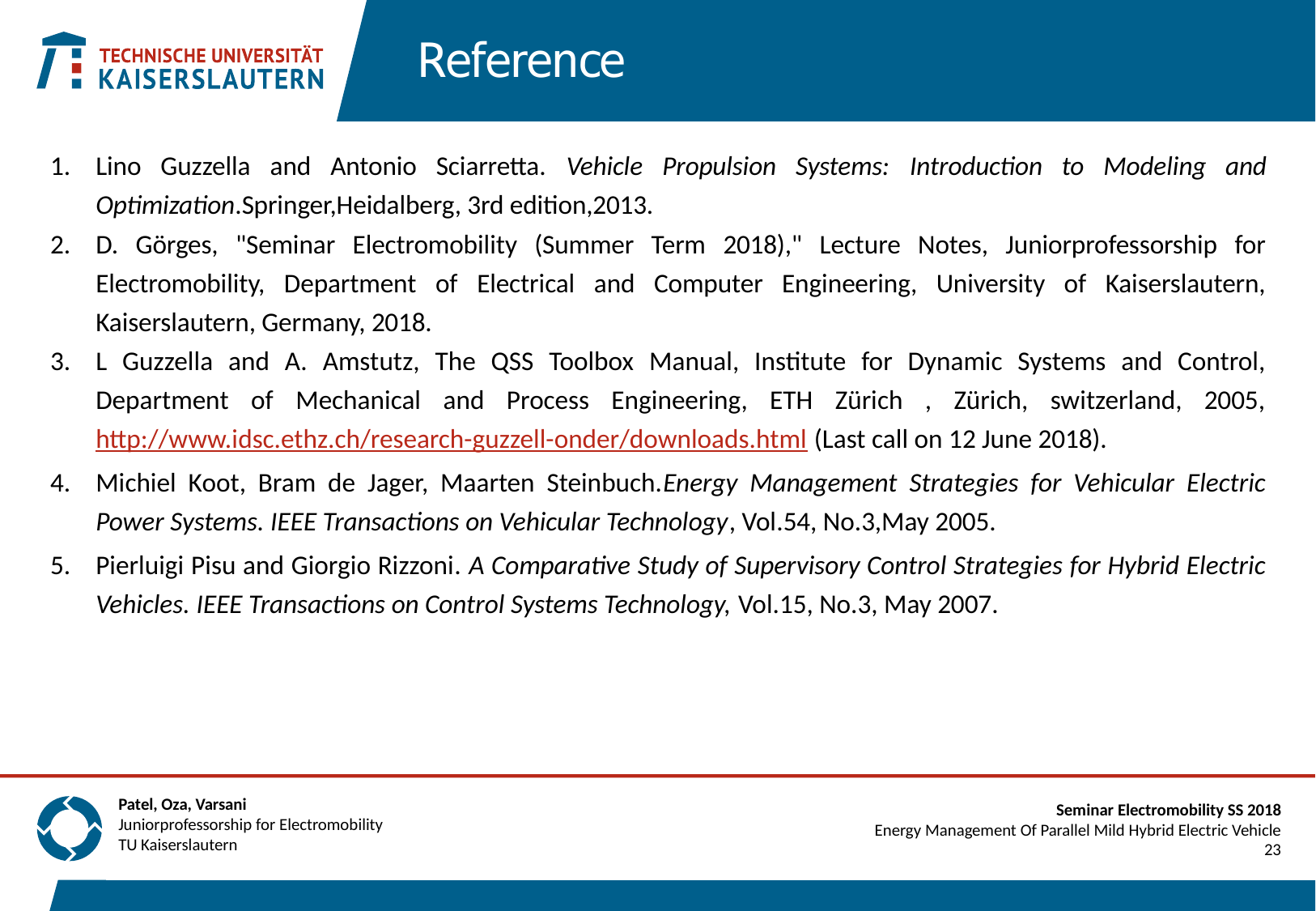

#
Reference
Lino Guzzella and Antonio Sciarretta. Vehicle Propulsion Systems: Introduction to Modeling and Optimization.Springer,Heidalberg, 3rd edition,2013.
D. Görges, "Seminar Electromobility (Summer Term 2018)," Lecture Notes, Juniorprofessorship for Electromobility, Department of Electrical and Computer Engineering, University of Kaiserslautern, Kaiserslautern, Germany, 2018.
L Guzzella and A. Amstutz, The QSS Toolbox Manual, Institute for Dynamic Systems and Control, Department of Mechanical and Process Engineering, ETH Zürich , Zürich, switzerland, 2005, http://www.idsc.ethz.ch/research-guzzell-onder/downloads.html (Last call on 12 June 2018).
Michiel Koot, Bram de Jager, Maarten Steinbuch.Energy Management Strategies for Vehicular Electric Power Systems. IEEE Transactions on Vehicular Technology, Vol.54, No.3,May 2005.
Pierluigi Pisu and Giorgio Rizzoni. A Comparative Study of Supervisory Control Strategies for Hybrid Electric Vehicles. IEEE Transactions on Control Systems Technology, Vol.15, No.3, May 2007.